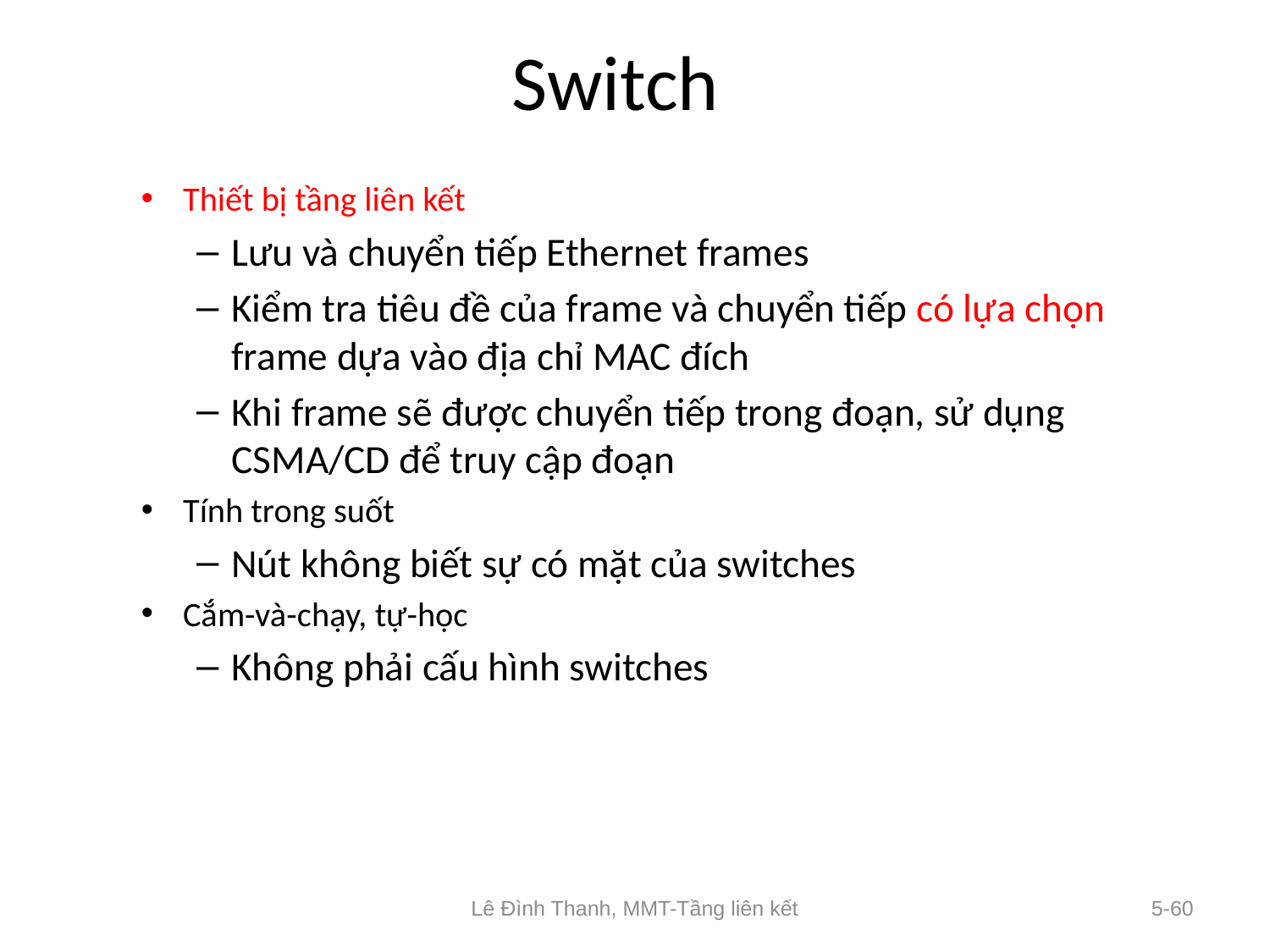

# Switch
Thiết bị tầng liên kết
Lưu và chuyển tiếp Ethernet frames
Kiểm tra tiêu đề của frame và chuyển tiếp có lựa chọn frame dựa vào địa chỉ MAC đích
Khi frame sẽ được chuyển tiếp trong đoạn, sử dụng CSMA/CD để truy cập đoạn
Tính trong suốt
Nút không biết sự có mặt của switches
Cắm-và-chạy, tự-học
Không phải cấu hình switches

Lê Đình Thanh, MMT-Tầng liên kết
5-60